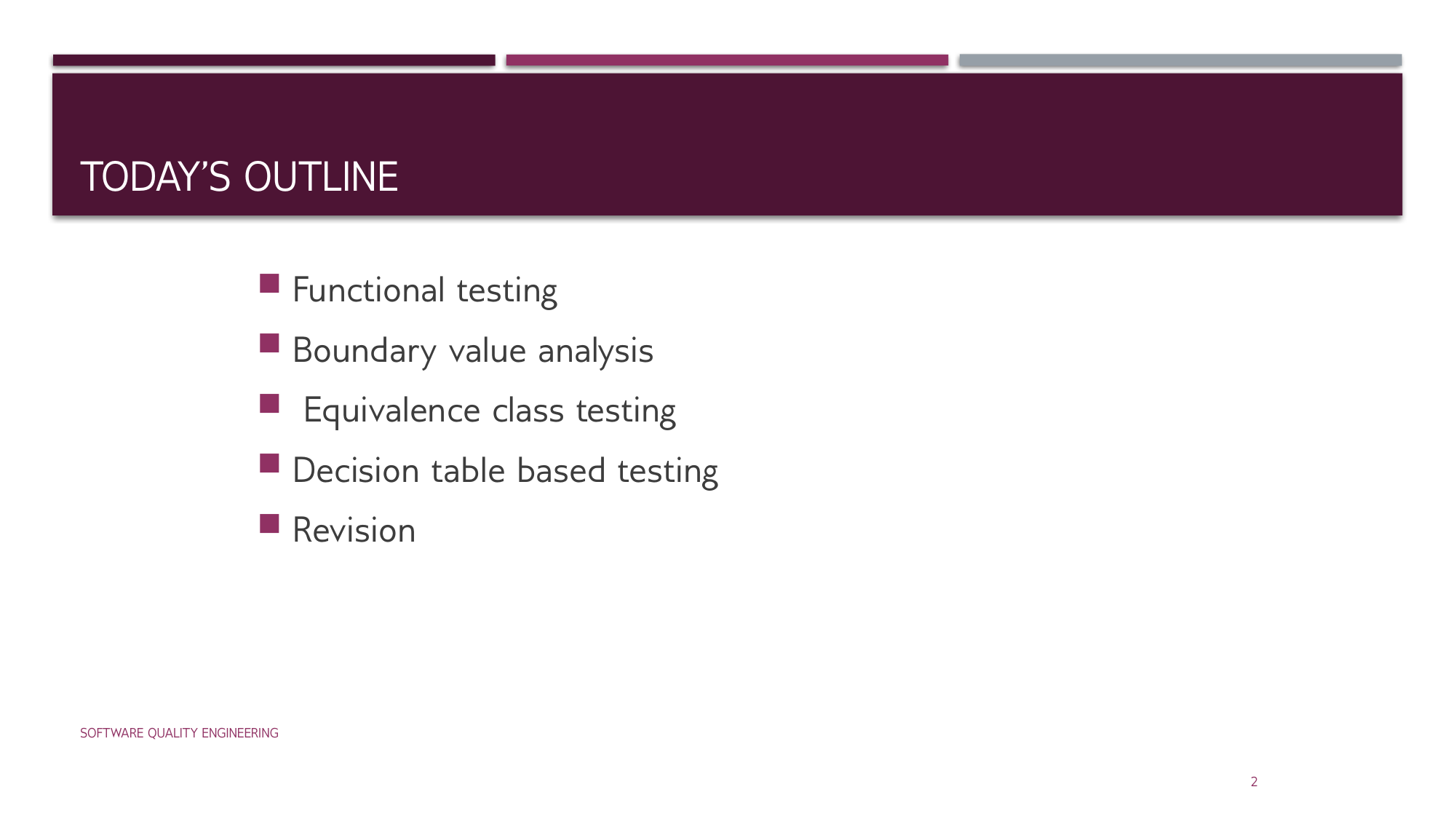

# Today’s Outline
Functional testing
Boundary value analysis
 Equivalence class testing
Decision table based testing
Revision

Software Quality Engineering
2